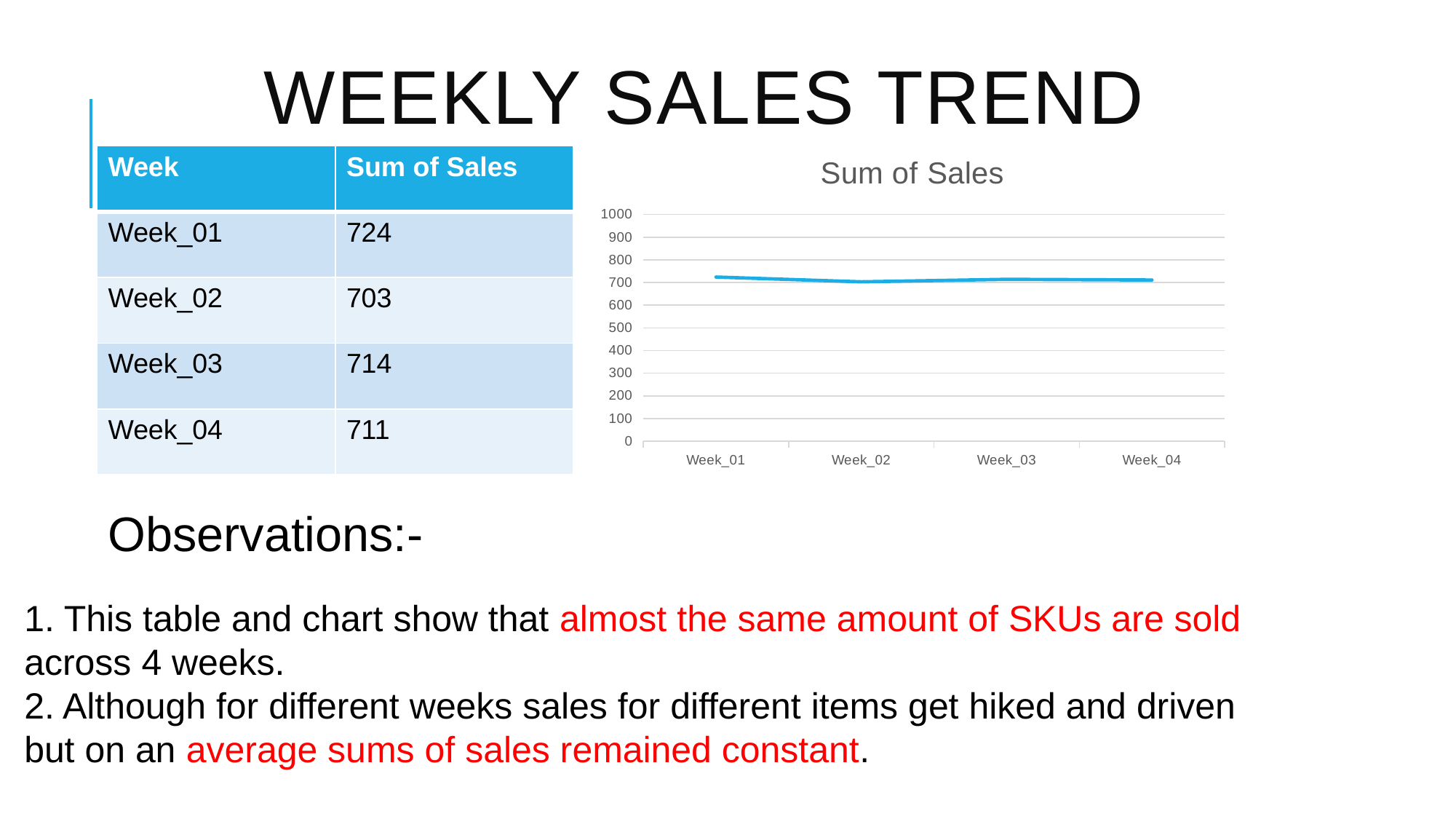

# Weekly Sales trend

### Chart: Sum of Sales

| Category |  |
|---|---|
| Week_01 | 724.0 |
| Week_02 | 703.0 |
| Week_03 | 714.0 |
| Week_04 | 711.0 |
| Week | Sum of Sales |
| --- | --- |
| Week\_01 | 724 |
| Week\_02 | 703 |
| Week\_03 | 714 |
| Week\_04 | 711 |
Observations:-
1. This table and chart show that almost the same amount of SKUs are sold across 4 weeks.
2. Although for different weeks sales for different items get hiked and driven but on an average sums of sales remained constant.